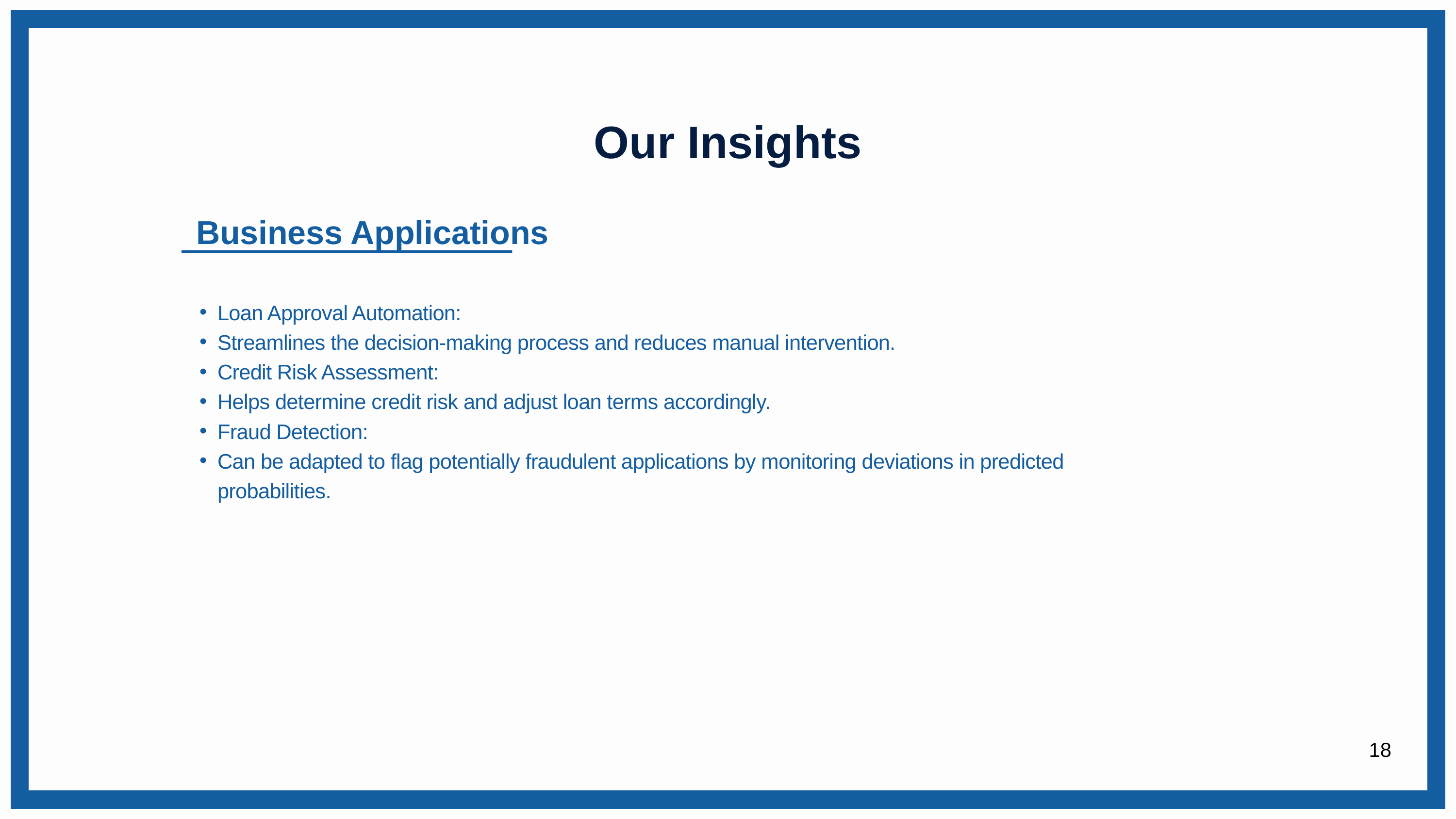

Our Insights
Business Applications

Loan Approval Automation:
Streamlines the decision-making process and reduces manual intervention.
Credit Risk Assessment:
Helps determine credit risk and adjust loan terms accordingly.
Fraud Detection:
Can be adapted to flag potentially fraudulent applications by monitoring deviations in predicted probabilities.

18